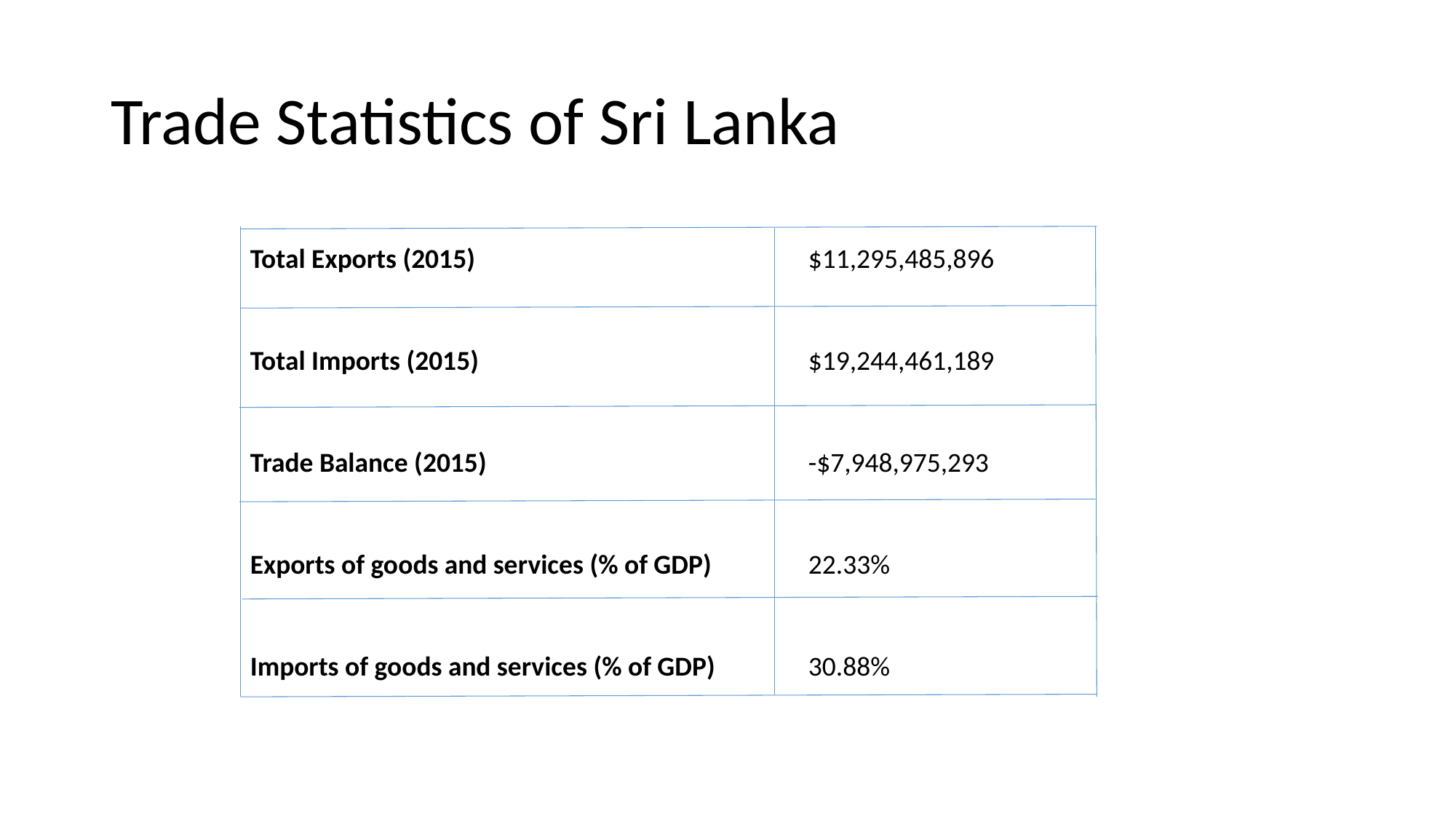

# Trade Statistics of Sri Lanka
| Total Exports (2015) | $11,295,485,896 |
| --- | --- |
| Total Imports (2015) | $19,244,461,189 |
| Trade Balance (2015) | -$7,948,975,293 |
| Exports of goods and services (% of GDP) | 22.33% |
| Imports of goods and services (% of GDP) | 30.88% |